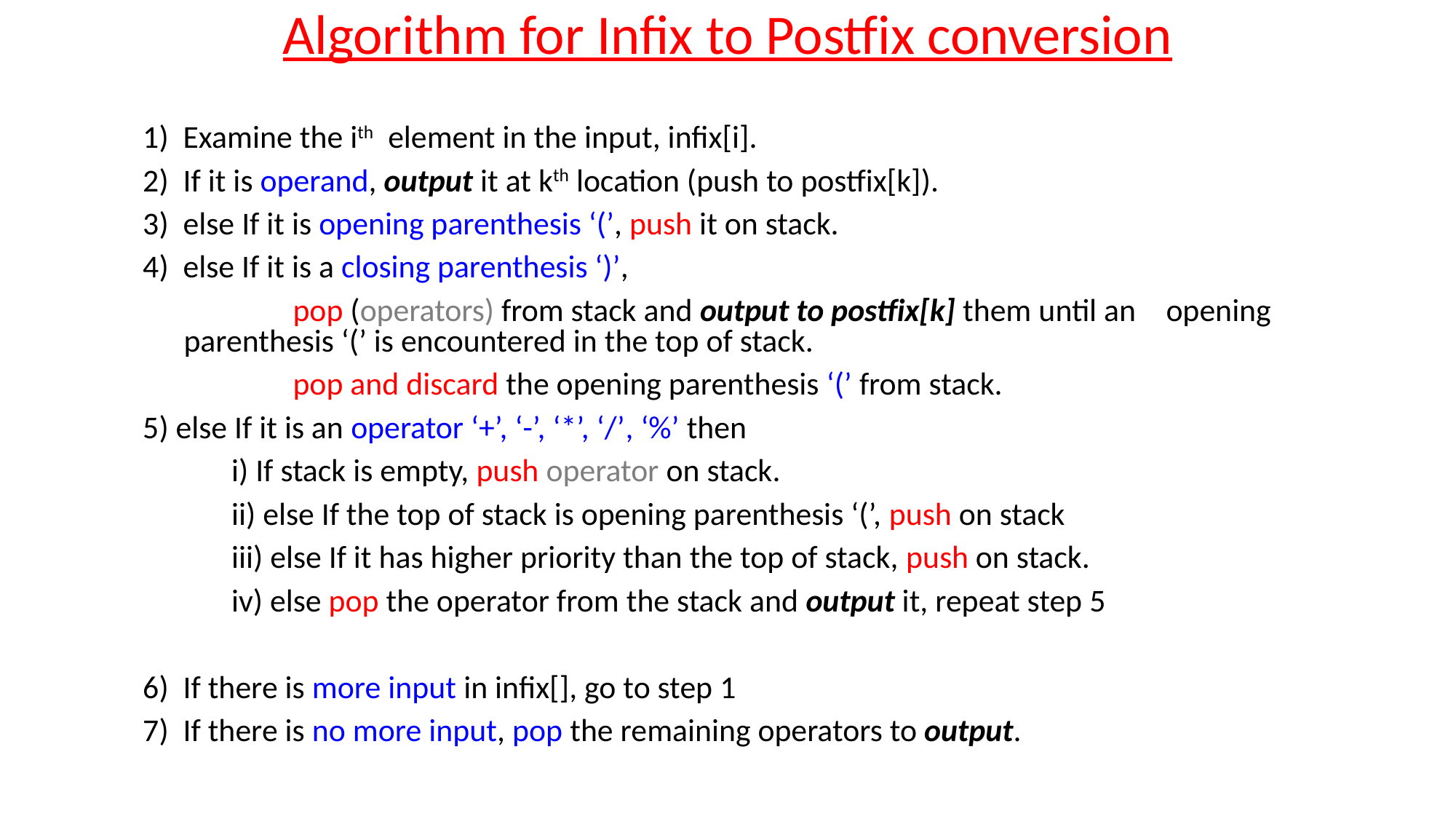

# Algorithm for Infix to Postfix conversion
1)  Examine the ith  element in the input, infix[i].
2)  If it is operand, output it at kth location (push to postfix[k]).
3)  else If it is opening parenthesis ‘(’, push it on stack.
4)  else If it is a closing parenthesis ‘)’,
		pop (operators) from stack and output to postfix[k] them until an 	opening parenthesis ‘(’ is encountered in the top of stack.
		pop and discard the opening parenthesis ‘(’ from stack.
5) else If it is an operator ‘+’, ‘-’, ‘*’, ‘/’, ‘%’ then
	i) If stack is empty, push operator on stack.
	ii) else If the top of stack is opening parenthesis ‘(’, push on stack
	iii) else If it has higher priority than the top of stack, push on stack.
	iv) else pop the operator from the stack and output it, repeat step 5

6)  If there is more input in infix[], go to step 1
7)  If there is no more input, pop the remaining operators to output.